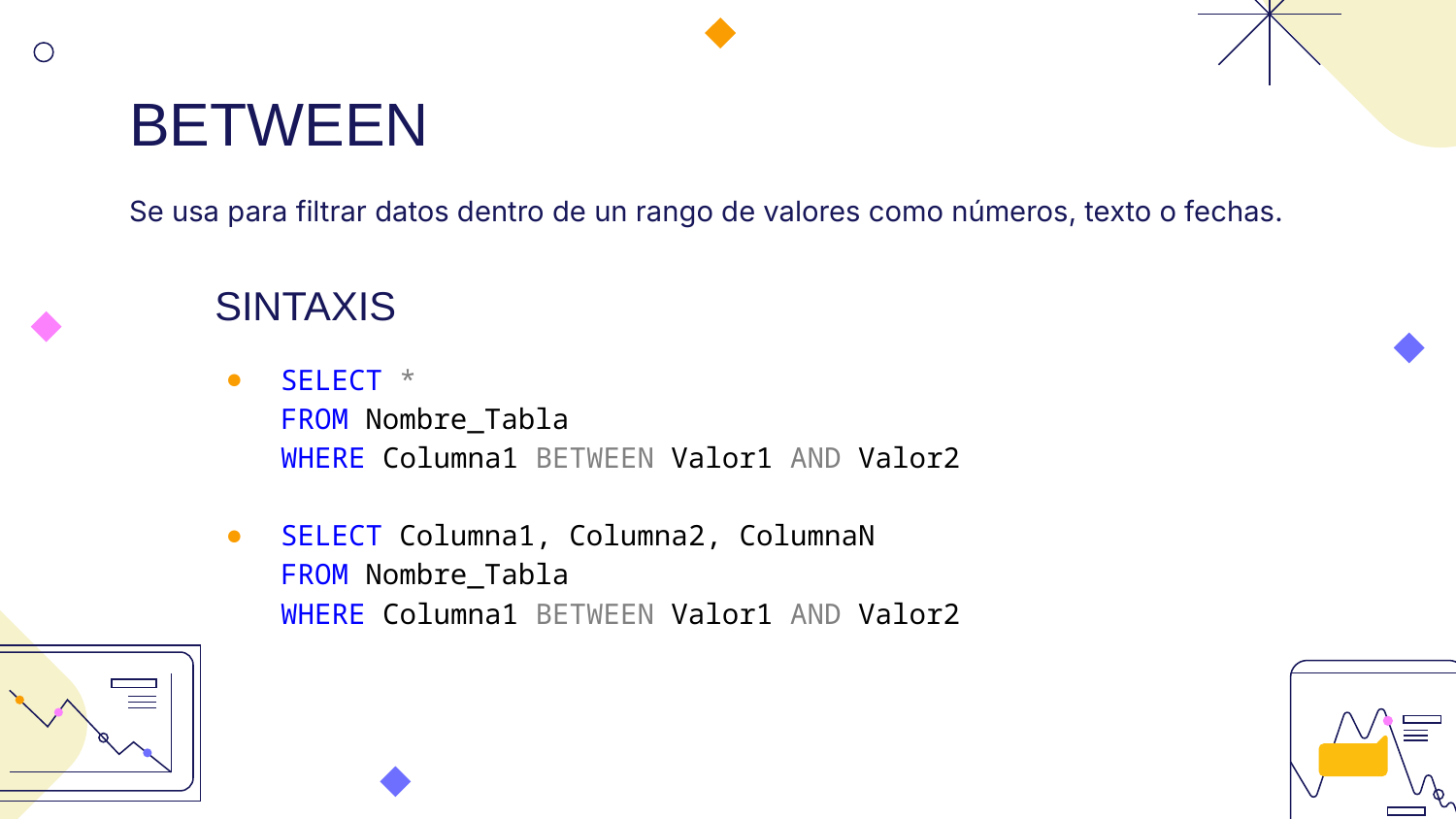

# BETWEEN
Se usa para filtrar datos dentro de un rango de valores como números, texto o fechas.
SINTAXIS
SELECT *
FROM Nombre_Tabla
WHERE Columna1 BETWEEN Valor1 AND Valor2

SELECT Columna1, Columna2, ColumnaN
FROM Nombre_Tabla
WHERE Columna1 BETWEEN Valor1 AND Valor2